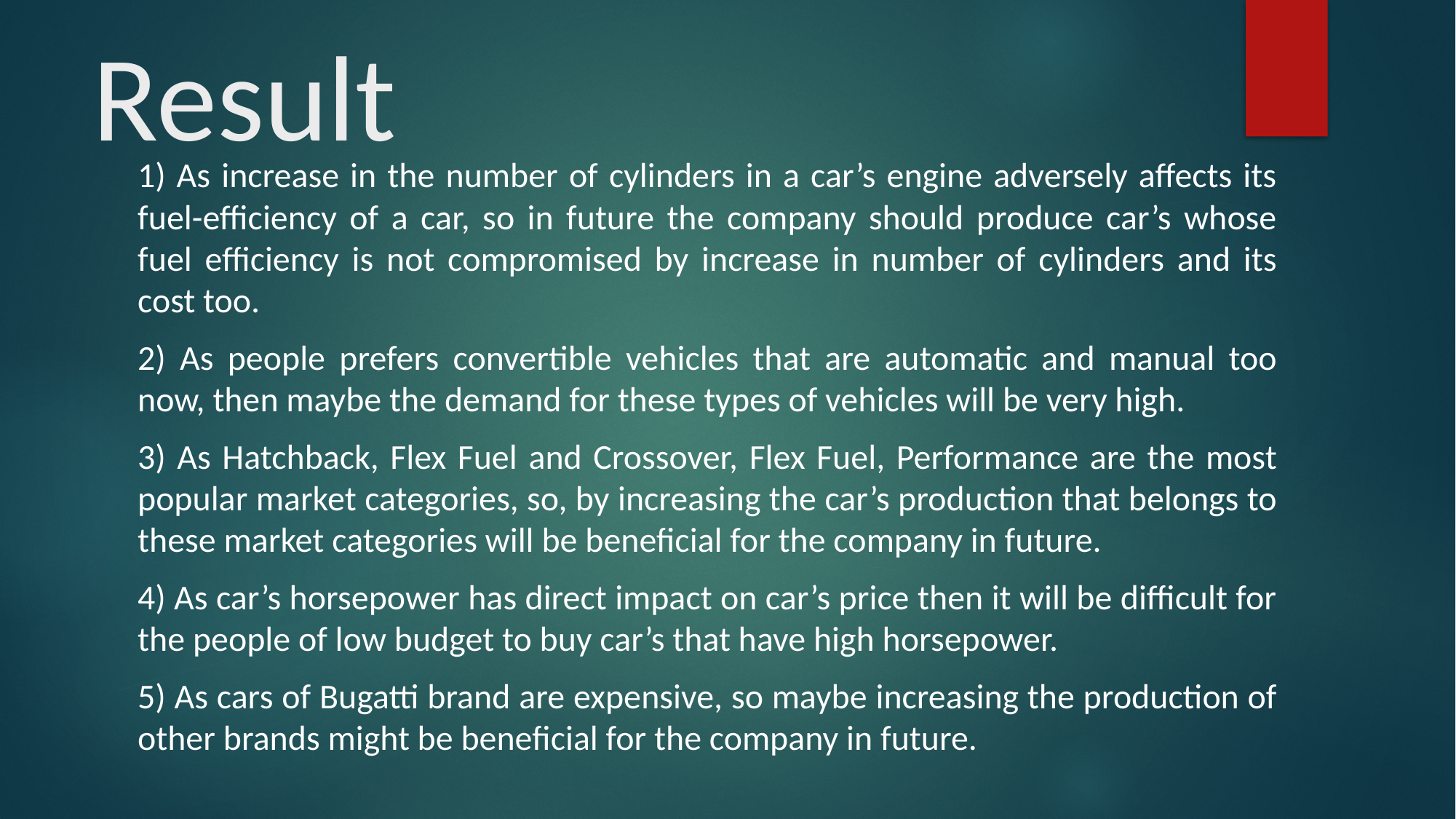

# Result
1) As increase in the number of cylinders in a car’s engine adversely affects its fuel-efficiency of a car, so in future the company should produce car’s whose fuel efficiency is not compromised by increase in number of cylinders and its cost too.
2) As people prefers convertible vehicles that are automatic and manual too now, then maybe the demand for these types of vehicles will be very high.
3) As Hatchback, Flex Fuel and Crossover, Flex Fuel, Performance are the most popular market categories, so, by increasing the car’s production that belongs to these market categories will be beneficial for the company in future.
4) As car’s horsepower has direct impact on car’s price then it will be difficult for the people of low budget to buy car’s that have high horsepower.
5) As cars of Bugatti brand are expensive, so maybe increasing the production of other brands might be beneficial for the company in future.